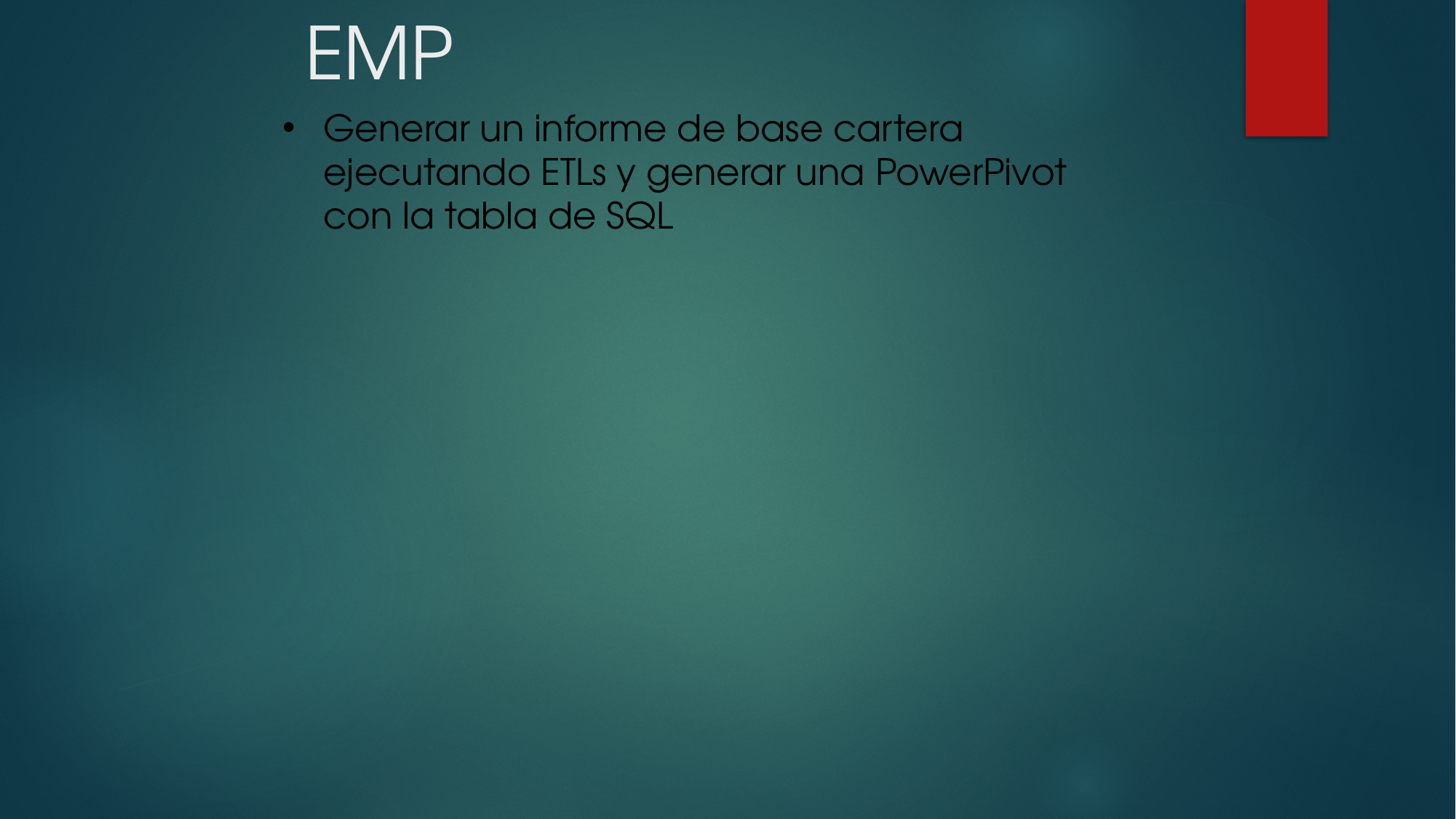

EMP
Generar un informe de base cartera ejecutando ETLs y generar una PowerPivot con la tabla de SQL